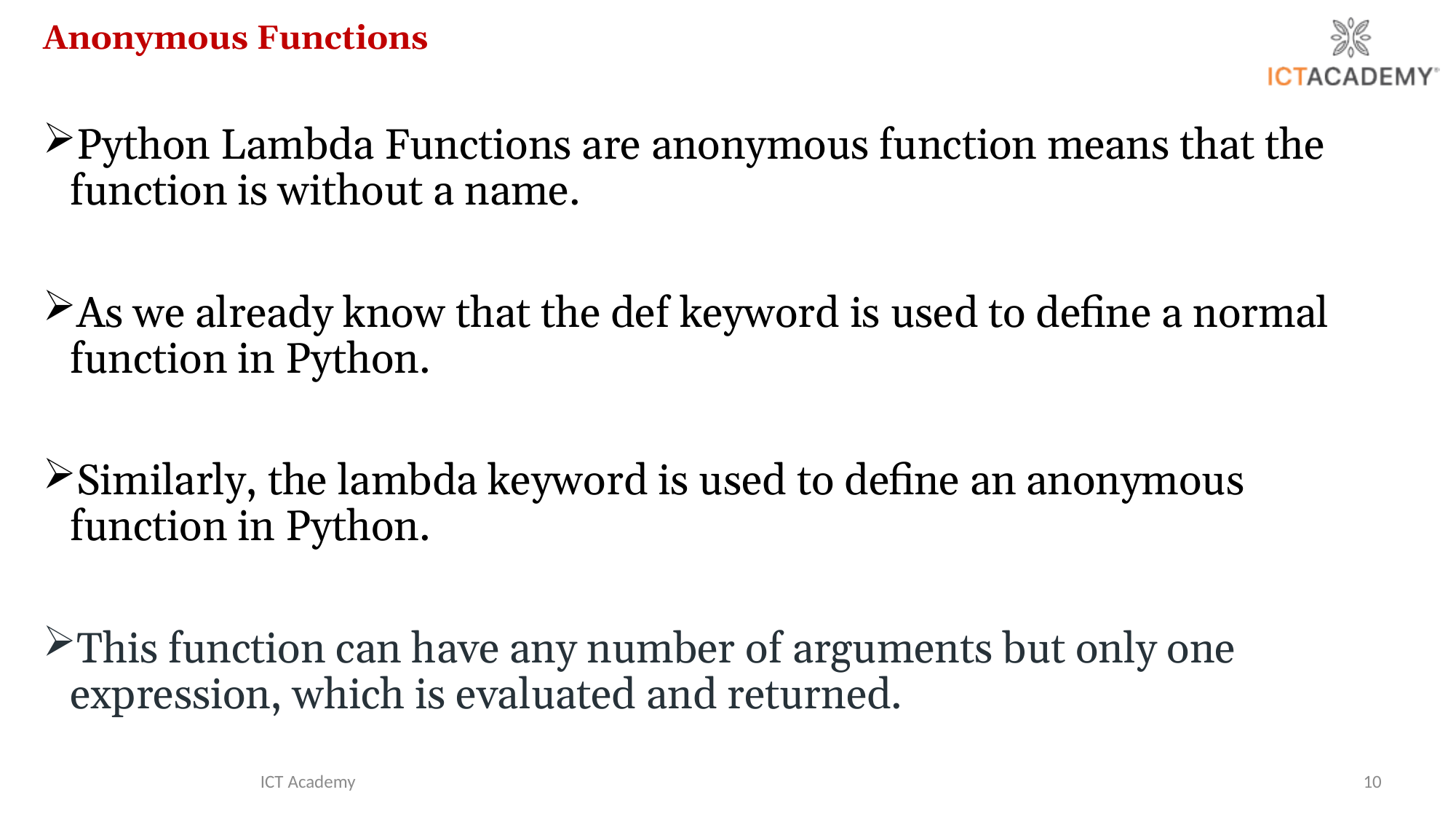

Anonymous Functions

Python Lambda Functions are anonymous function means that the function is without a name.

As we already know that the def keyword is used to define a normal function in Python.

Similarly, the lambda keyword is used to define an anonymous function in Python.

This function can have any number of arguments but only one expression, which is evaluated and returned.

ICT Academy
10